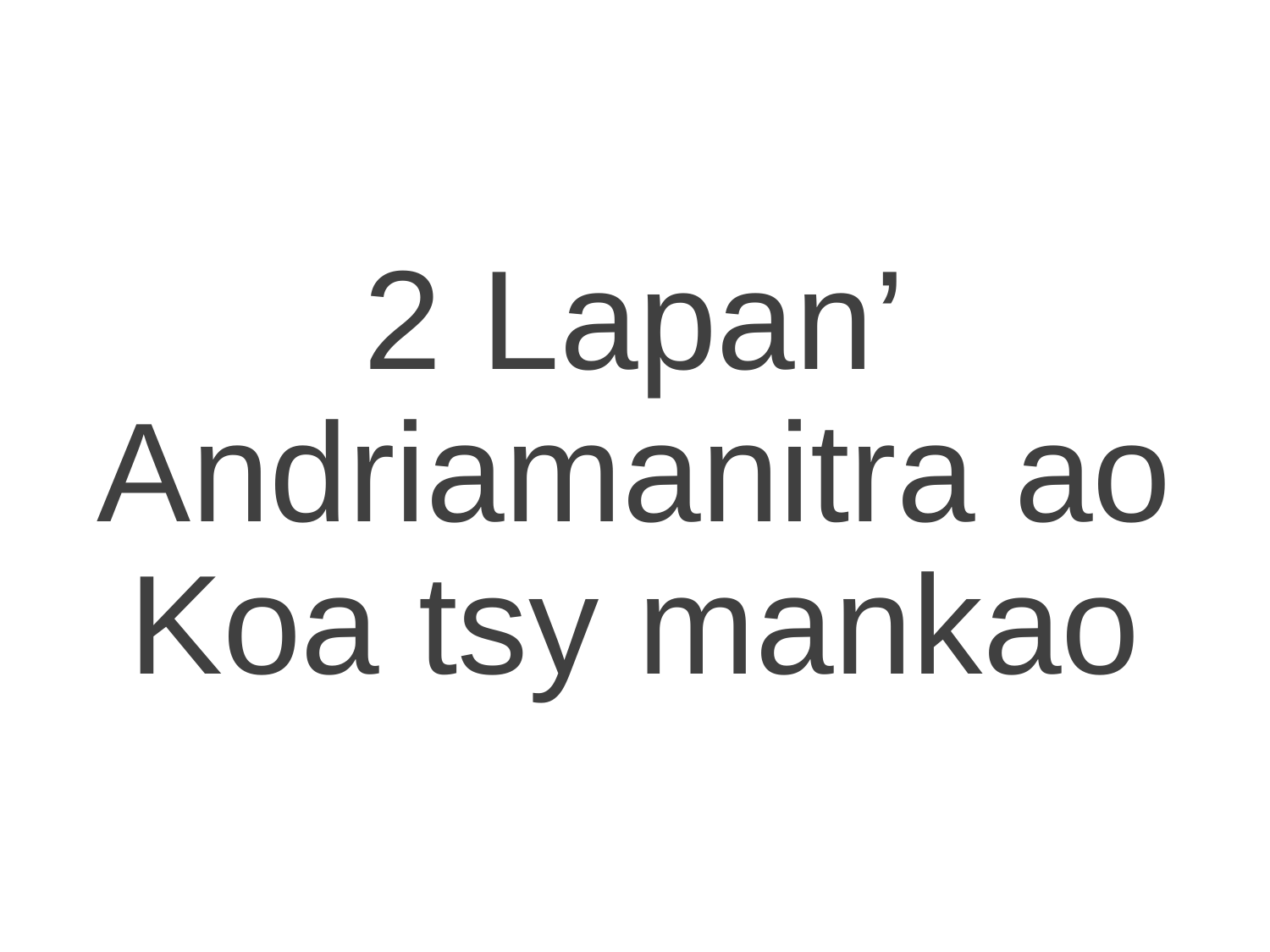

2 Lapan’
Andriamanitra ao
Koa tsy mankao